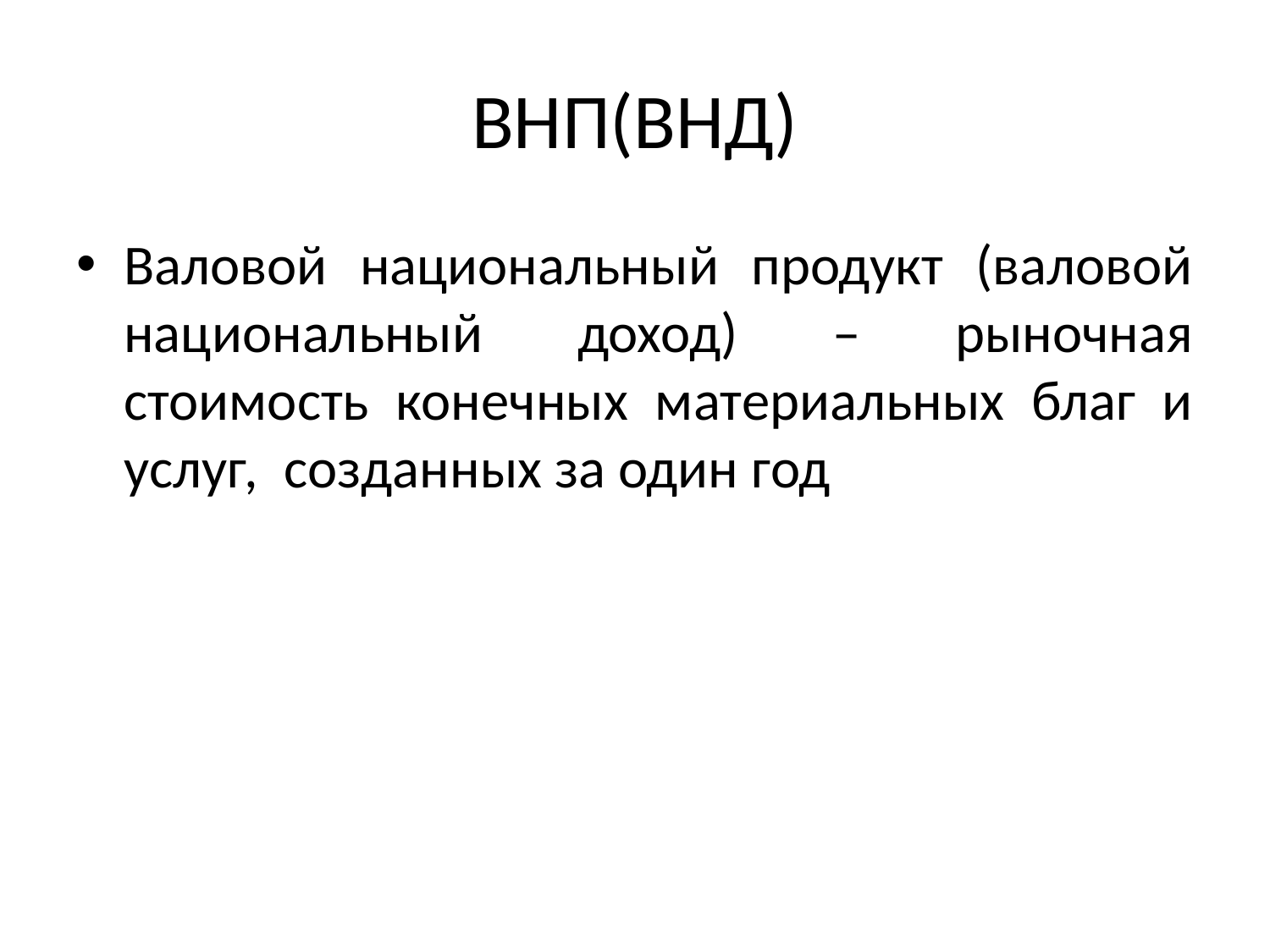

# ВНП(ВНД)
Валовой национальный продукт (валовой национальный доход) – рыночная стоимость конечных материальных благ и услуг,  созданных за один год